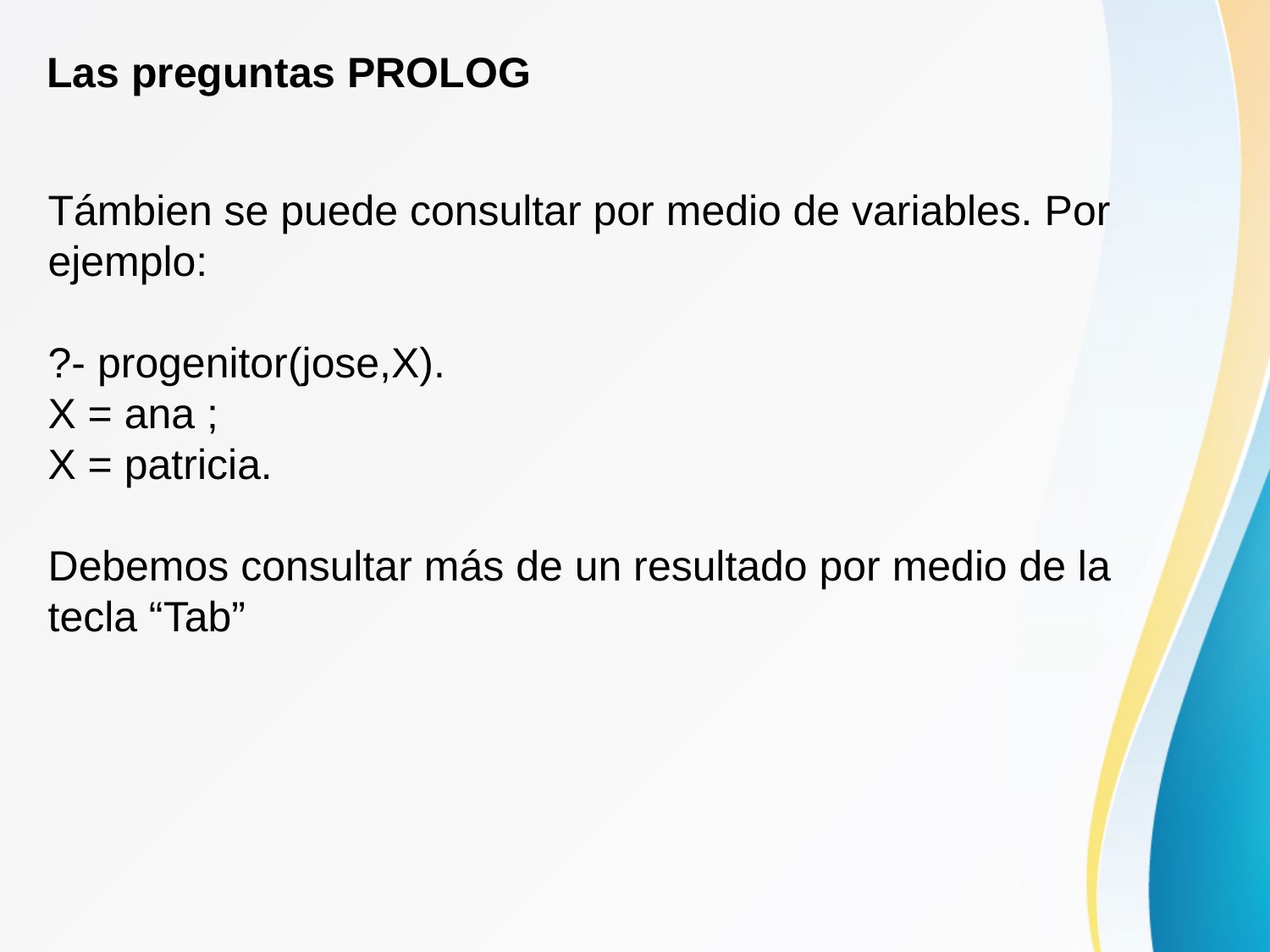

Las preguntas PROLOG
Támbien se puede consultar por medio de variables. Por ejemplo:

?- progenitor(jose,X).
X = ana ;
X = patricia.

Debemos consultar más de un resultado por medio de la tecla “Tab”